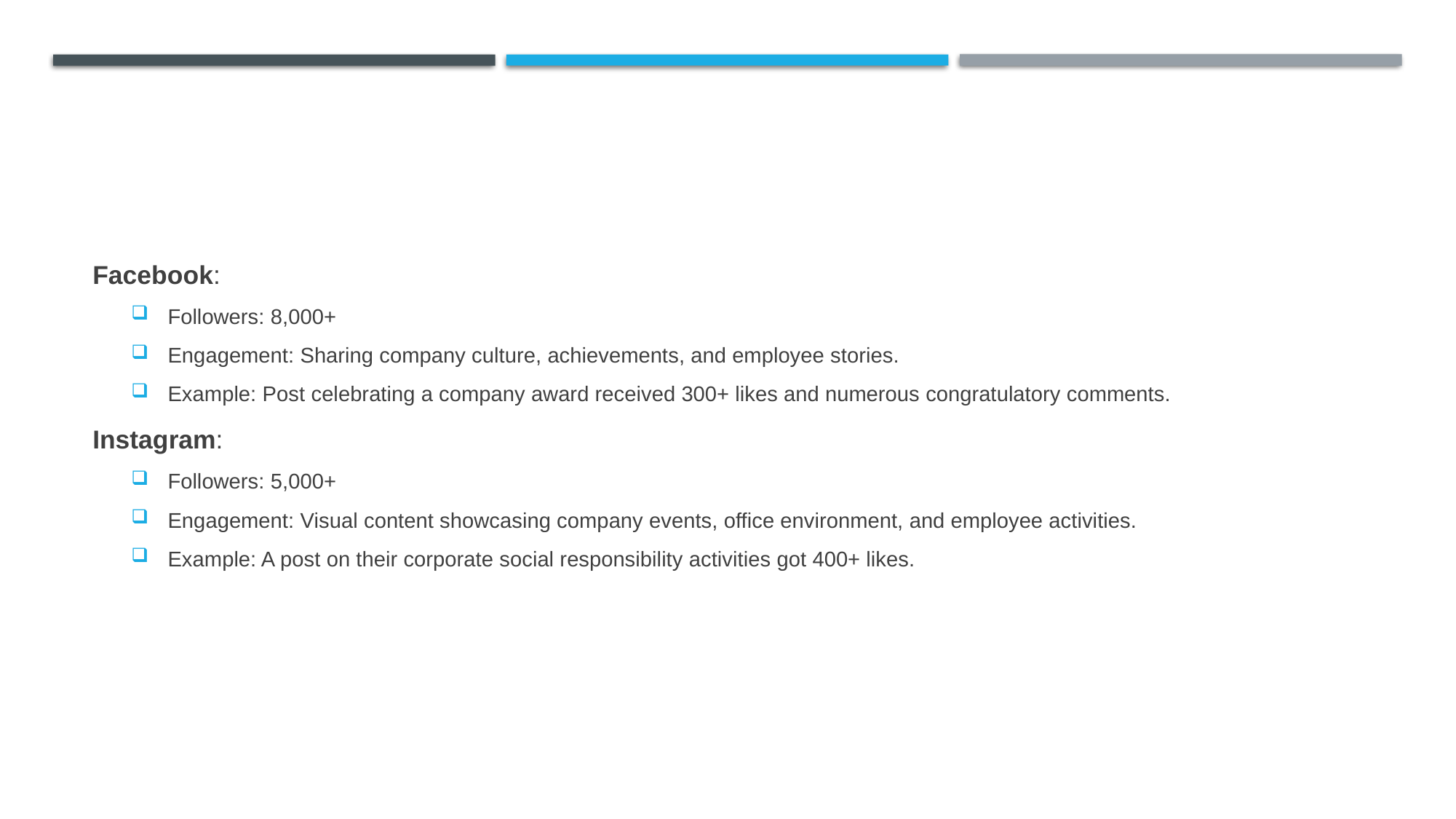

Facebook:
Followers: 8,000+
Engagement: Sharing company culture, achievements, and employee stories.
Example: Post celebrating a company award received 300+ likes and numerous congratulatory comments.
Instagram:
Followers: 5,000+
Engagement: Visual content showcasing company events, office environment, and employee activities.
Example: A post on their corporate social responsibility activities got 400+ likes.